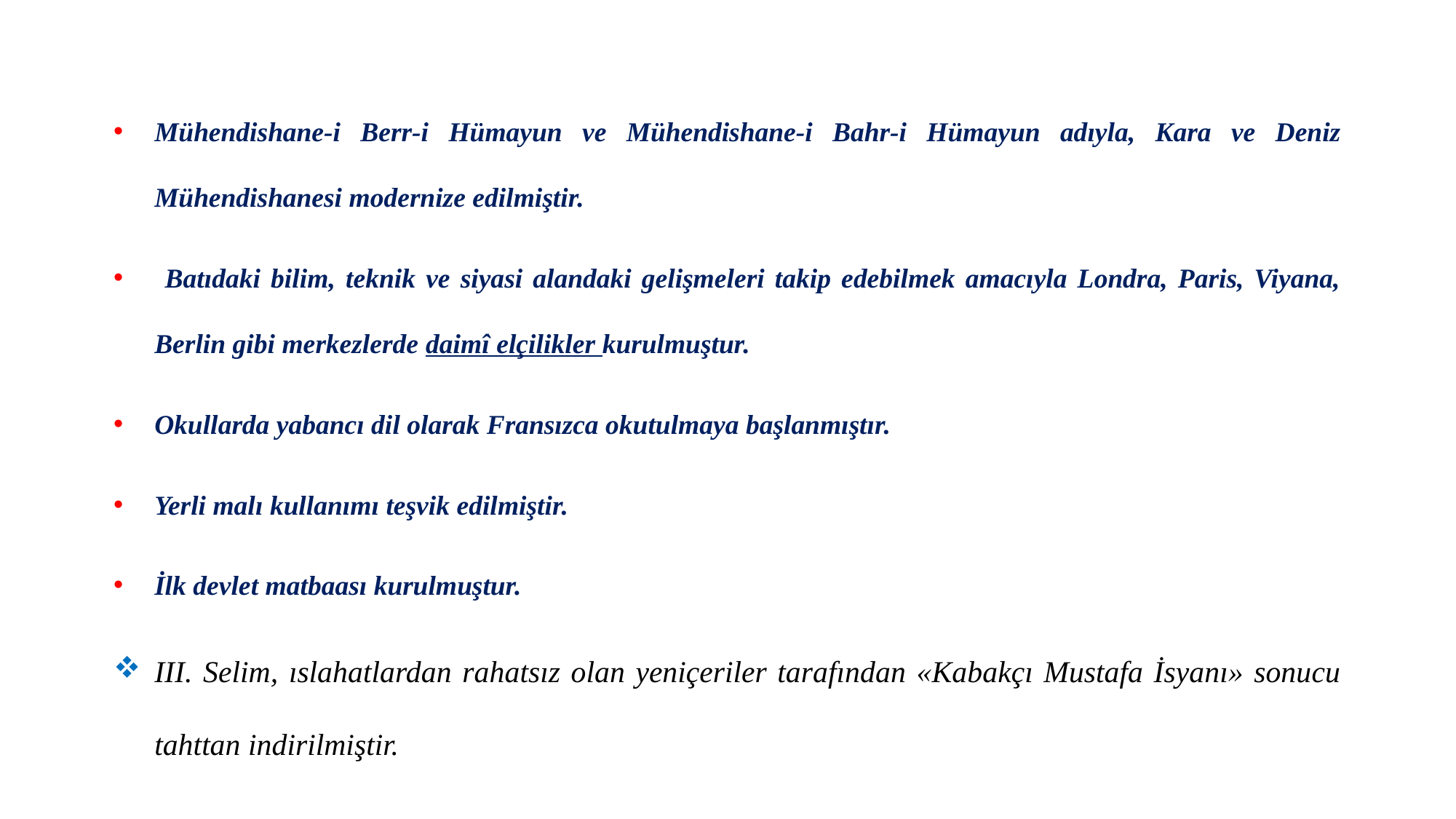

Mühendishane-i Berr-i Hümayun ve Mühendishane-i Bahr-i Hümayun adıyla, Kara ve Deniz Mühendishanesi modernize edilmiştir.
 Batıdaki bilim, teknik ve siyasi alandaki gelişmeleri takip edebilmek amacıyla Londra, Paris, Viyana, Berlin gibi merkezlerde daimî elçilikler kurulmuştur.
Okullarda yabancı dil olarak Fransızca okutulmaya başlanmıştır.
Yerli malı kullanımı teşvik edilmiştir.
İlk devlet matbaası kurulmuştur.
III. Selim, ıslahatlardan rahatsız olan yeniçeriler tarafından «Kabakçı Mustafa İsyanı» sonucu tahttan indirilmiştir.